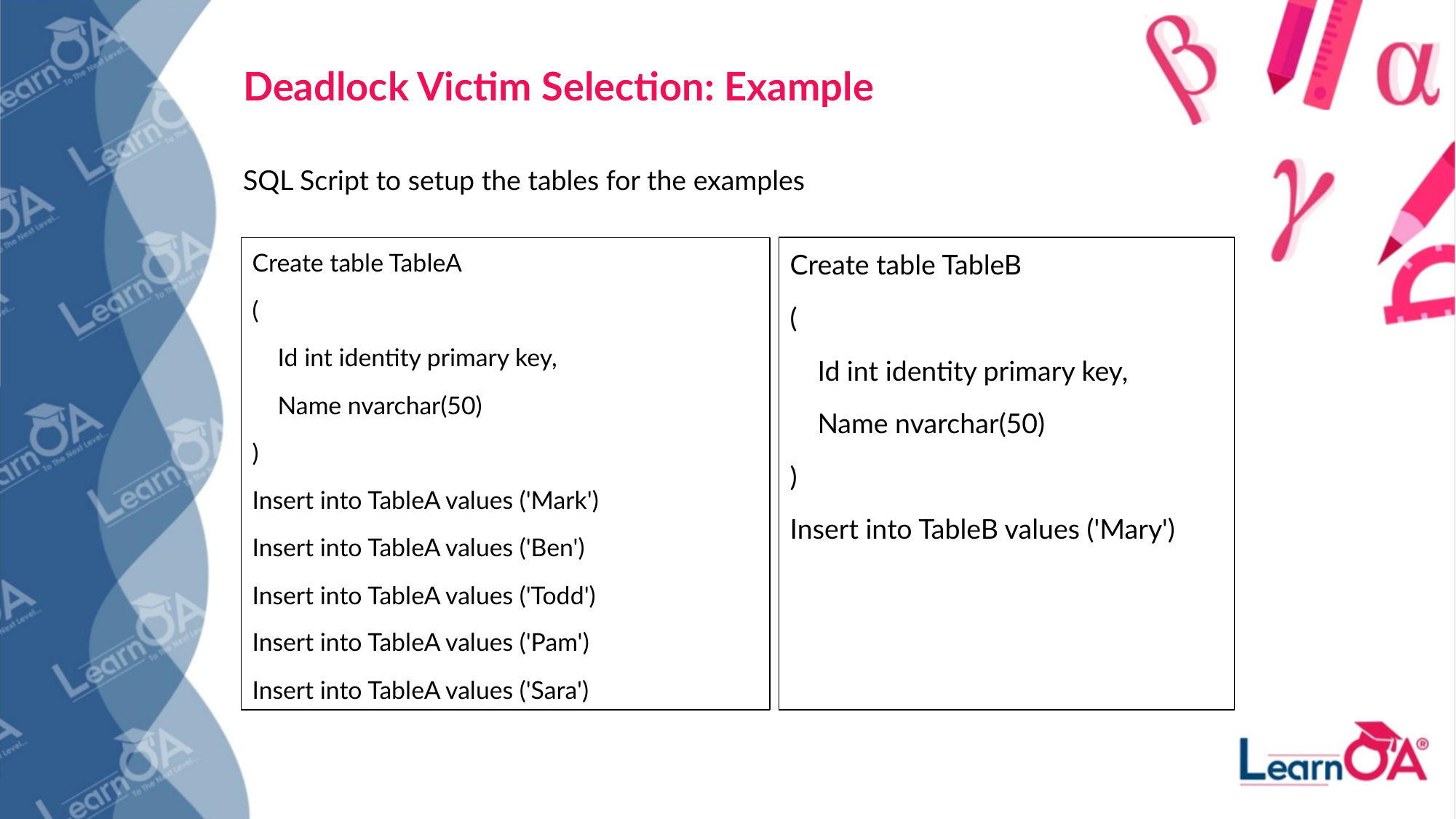

# Deadlock Victim Selection: Example
SQL Script to setup the tables for the examples
Create table TableB
(
    Id int identity primary key,
    Name nvarchar(50)
)
Insert into TableB values ('Mary')
Create table TableA
(
    Id int identity primary key,
    Name nvarchar(50)
)
Insert into TableA values ('Mark')
Insert into TableA values ('Ben')
Insert into TableA values ('Todd')
Insert into TableA values ('Pam')
Insert into TableA values ('Sara')